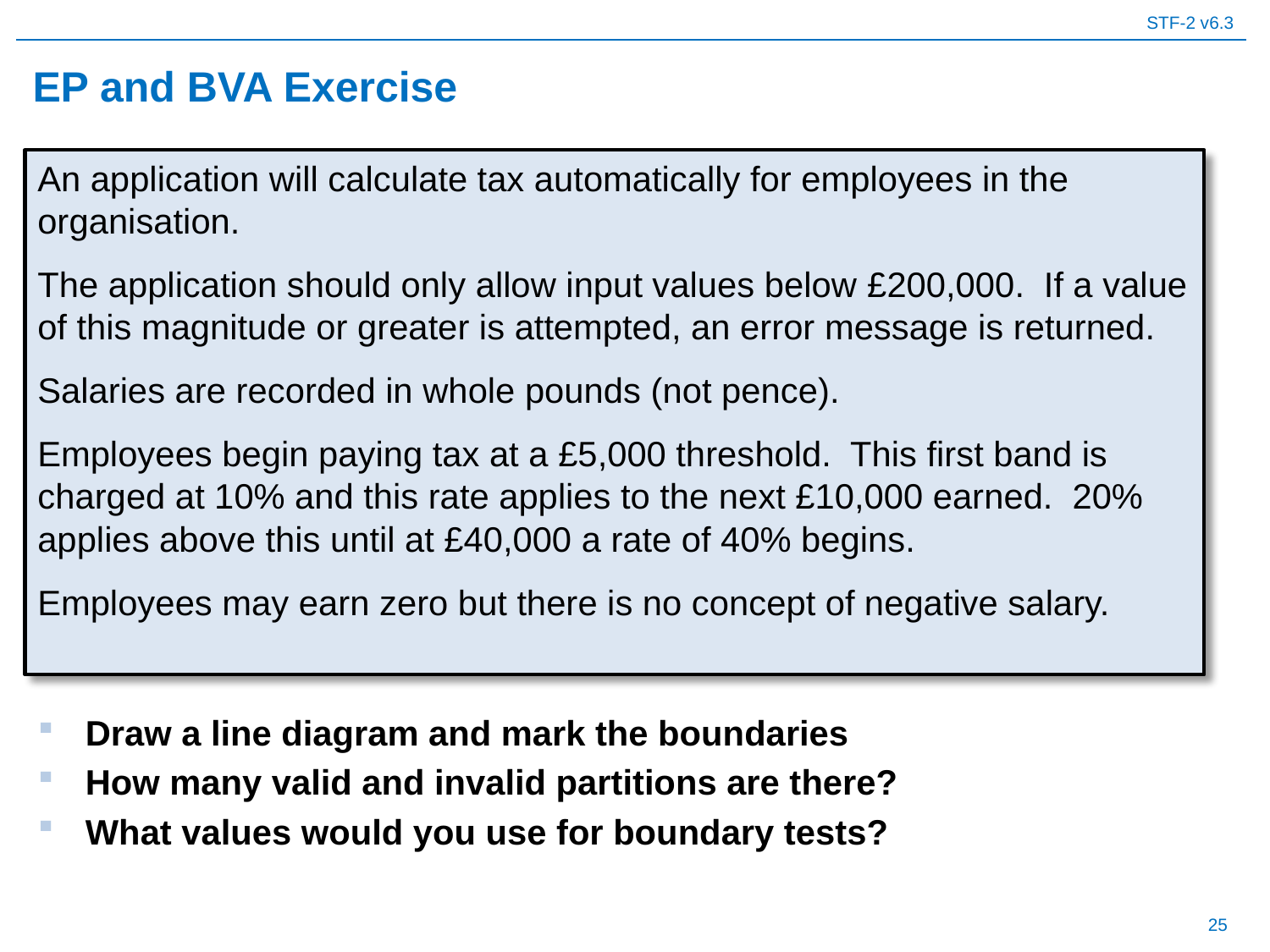

# EP and BVA Exercise
An application will calculate tax automatically for employees in the organisation.
The application should only allow input values below £200,000.  If a value of this magnitude or greater is attempted, an error message is returned.
Salaries are recorded in whole pounds (not pence).
Employees begin paying tax at a £5,000 threshold.  This first band is charged at 10% and this rate applies to the next £10,000 earned.  20% applies above this until at £40,000 a rate of 40% begins.
Employees may earn zero but there is no concept of negative salary.
Draw a line diagram and mark the boundaries
How many valid and invalid partitions are there?
What values would you use for boundary tests?